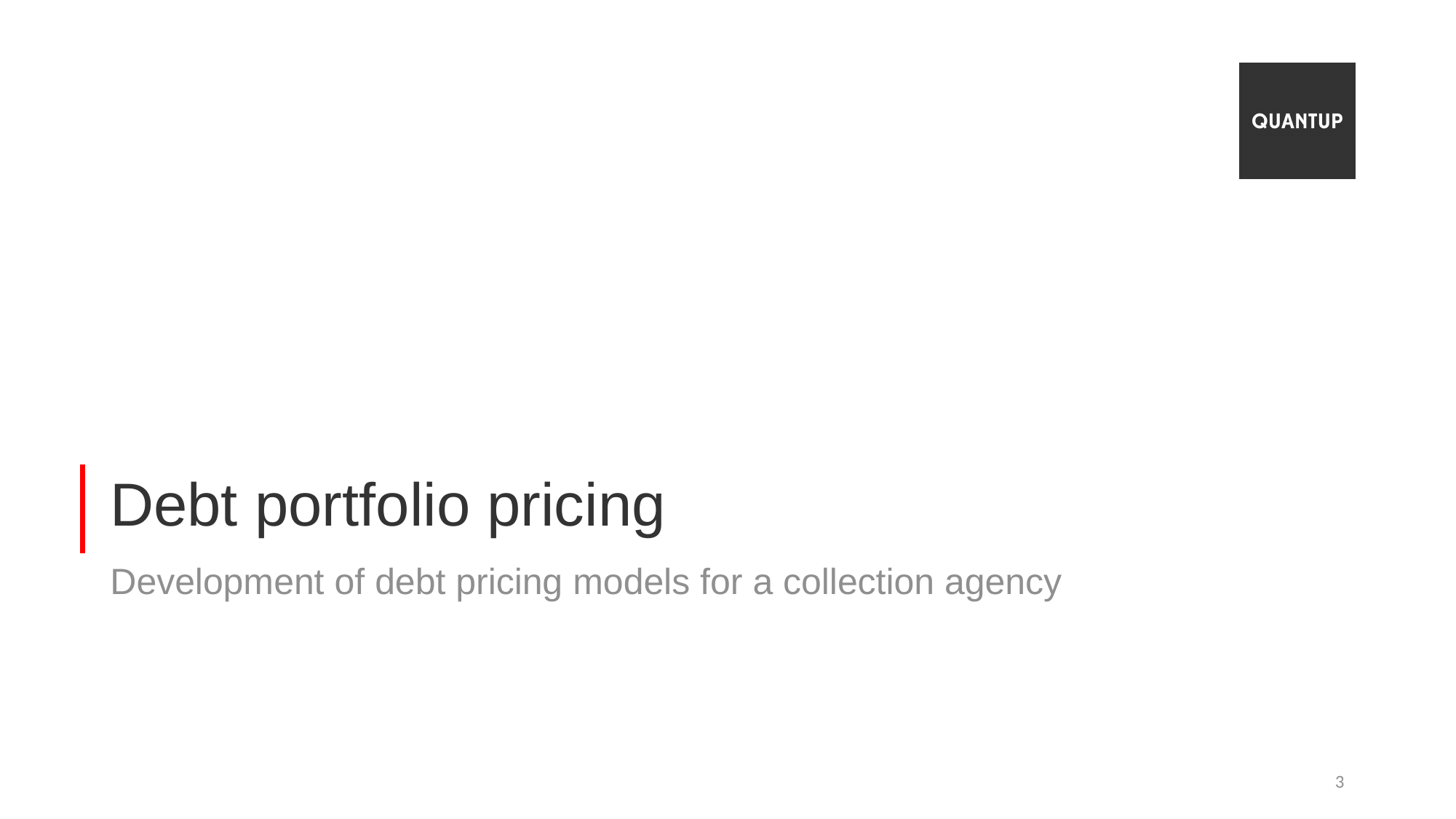

# Debt portfolio pricing
Development of debt pricing models for a collection agency
3